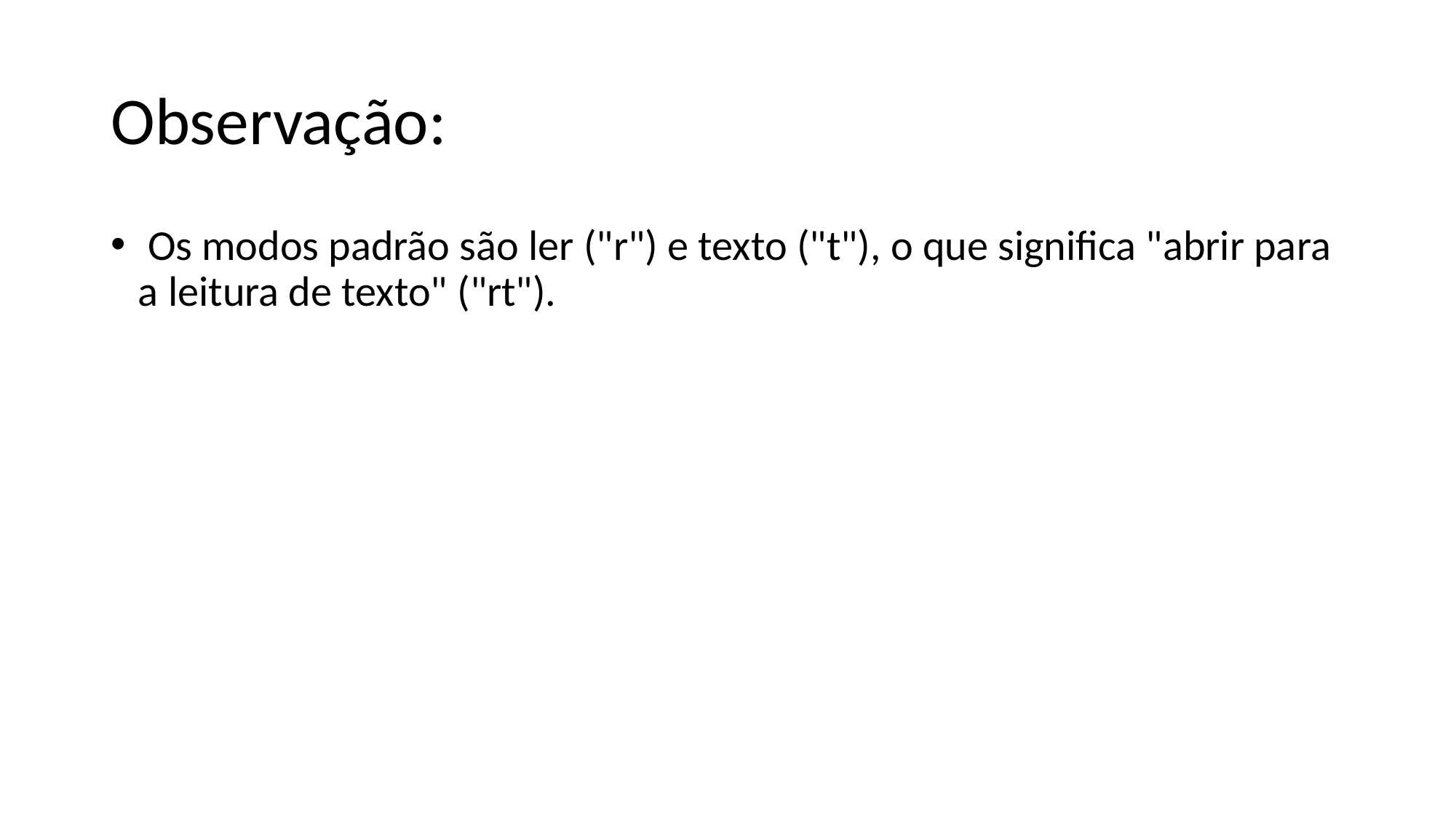

# Observação:
 Os modos padrão são ler ("r") e texto ("t"), o que significa "abrir para a leitura de texto" ("rt").